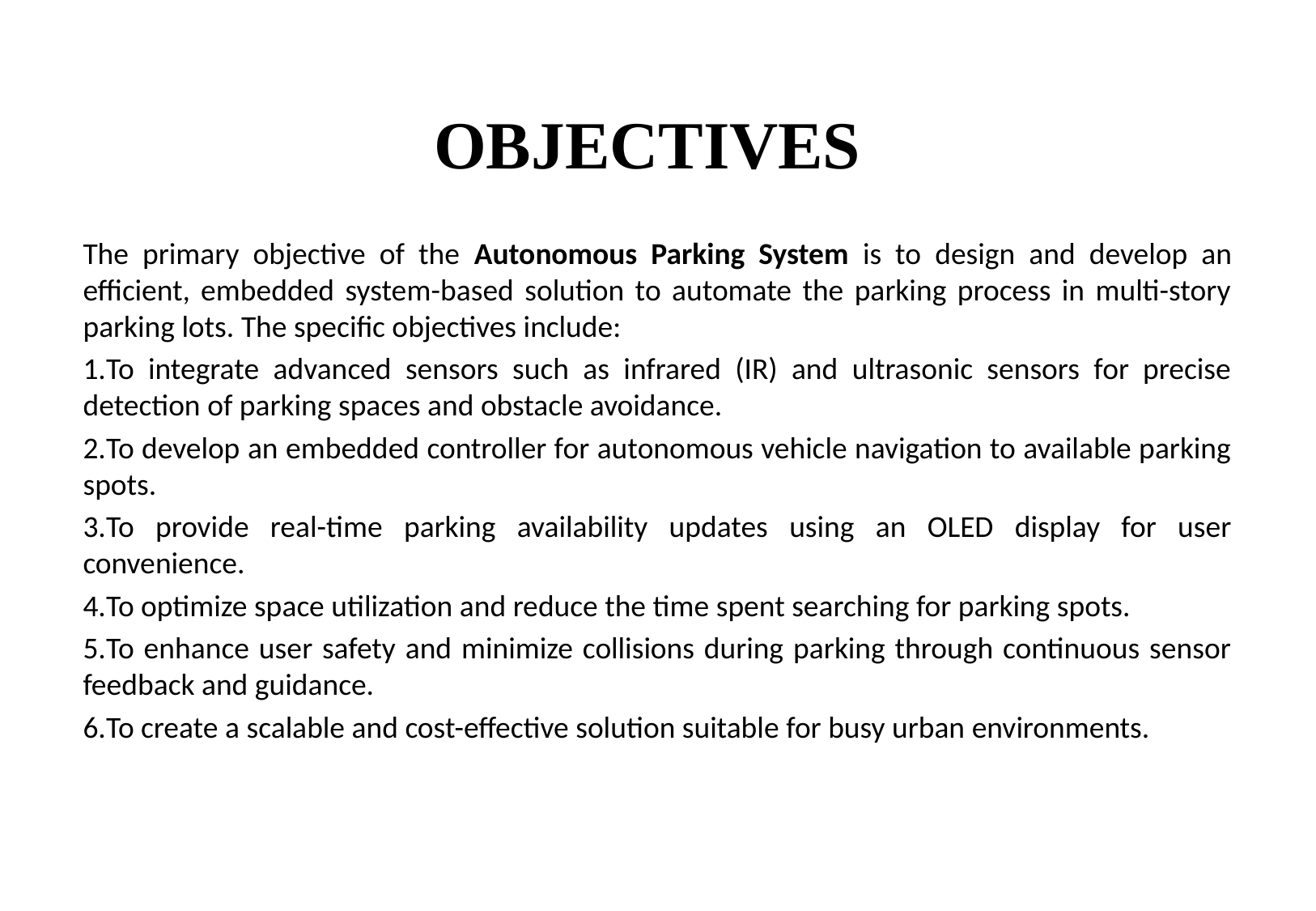

# OBJECTIVES
The primary objective of the Autonomous Parking System is to design and develop an efficient, embedded system-based solution to automate the parking process in multi-story parking lots. The specific objectives include:
To integrate advanced sensors such as infrared (IR) and ultrasonic sensors for precise detection of parking spaces and obstacle avoidance.
To develop an embedded controller for autonomous vehicle navigation to available parking spots.
To provide real-time parking availability updates using an OLED display for user convenience.
To optimize space utilization and reduce the time spent searching for parking spots.
To enhance user safety and minimize collisions during parking through continuous sensor feedback and guidance.
To create a scalable and cost-effective solution suitable for busy urban environments.